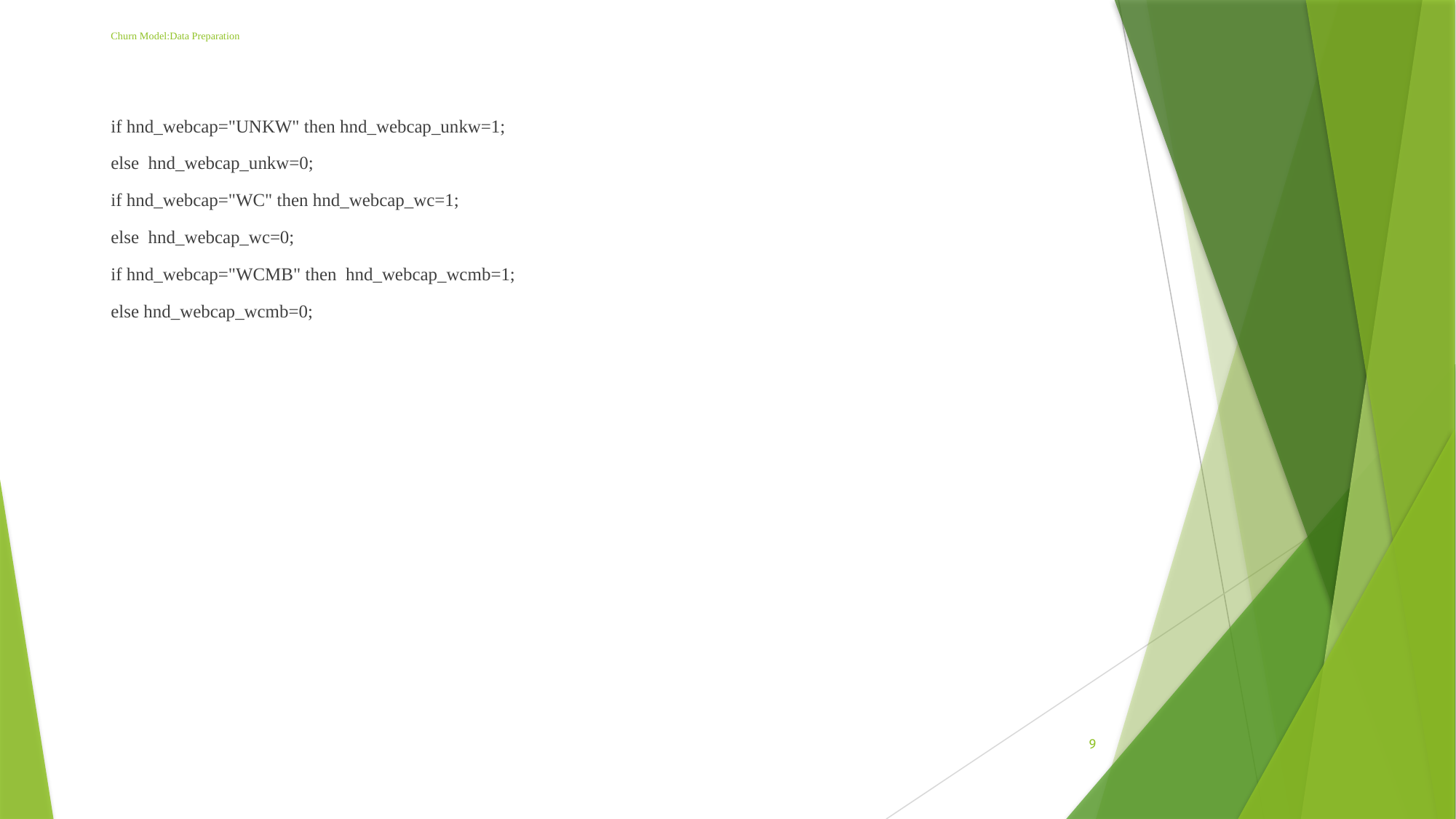

# Churn Model:Data Preparation
if hnd_webcap="UNKW" then hnd_webcap_unkw=1;
else  hnd_webcap_unkw=0;
if hnd_webcap="WC" then hnd_webcap_wc=1;
else  hnd_webcap_wc=0;
if hnd_webcap="WCMB" then  hnd_webcap_wcmb=1;
else hnd_webcap_wcmb=0;
9